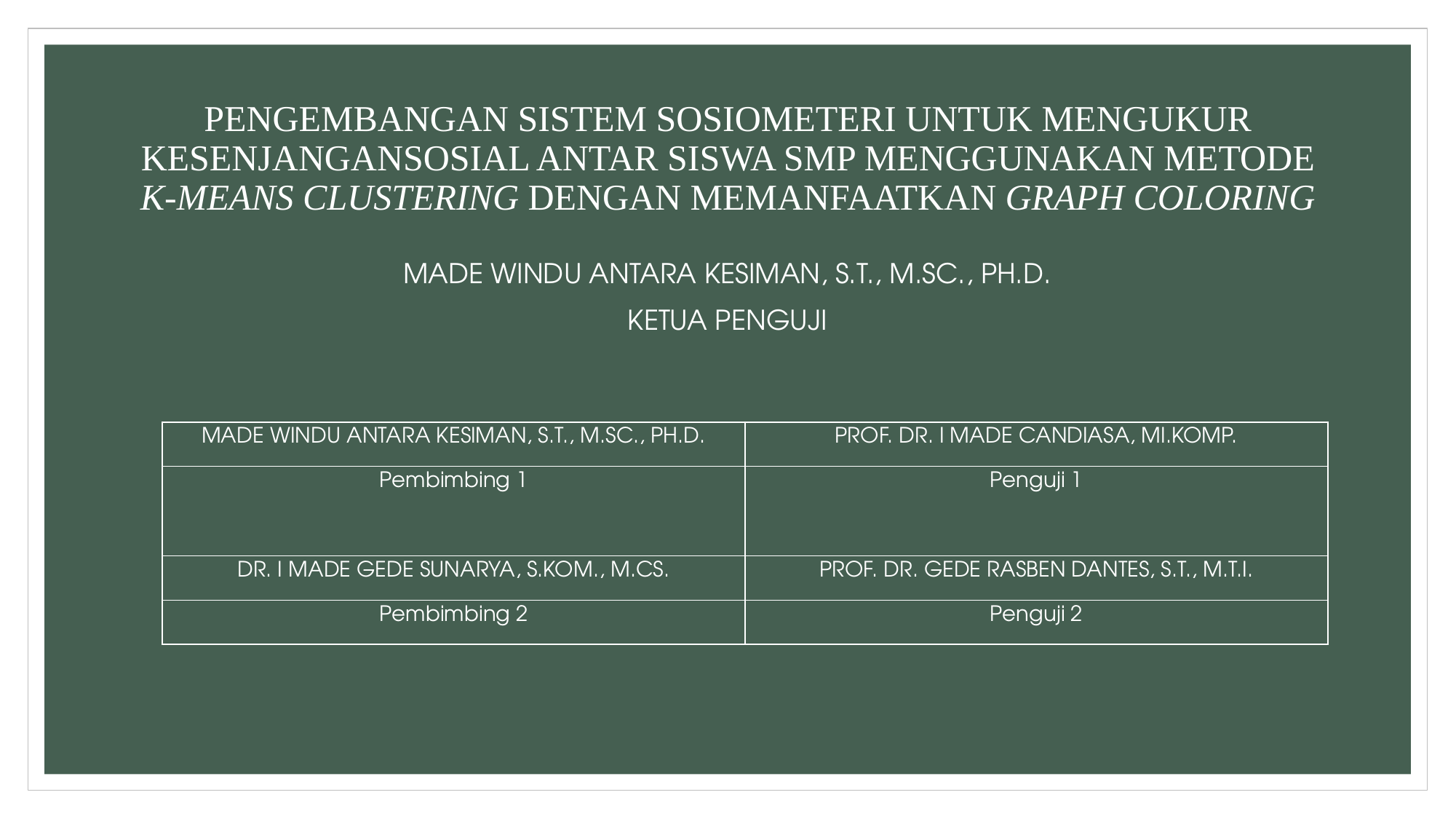

# PENGEMBANGAN SISTEM SOSIOMETERI UNTUK MENGUKUR KESENJANGANSOSIAL ANTAR SISWA SMP MENGGUNAKAN METODE K-MEANS CLUSTERING DENGAN MEMANFAATKAN GRAPH COLORING
MADE WINDU ANTARA KESIMAN, S.T., M.SC., PH.D.
KETUA PENGUJI
| MADE WINDU ANTARA KESIMAN, S.T., M.SC., PH.D. | PROF. DR. I MADE CANDIASA, MI.KOMP. |
| --- | --- |
| Pembimbing 1 | Penguji 1 |
| DR. I MADE GEDE SUNARYA, S.KOM., M.CS. | PROF. DR. GEDE RASBEN DANTES, S.T., M.T.I. |
| Pembimbing 2 | Penguji 2 |